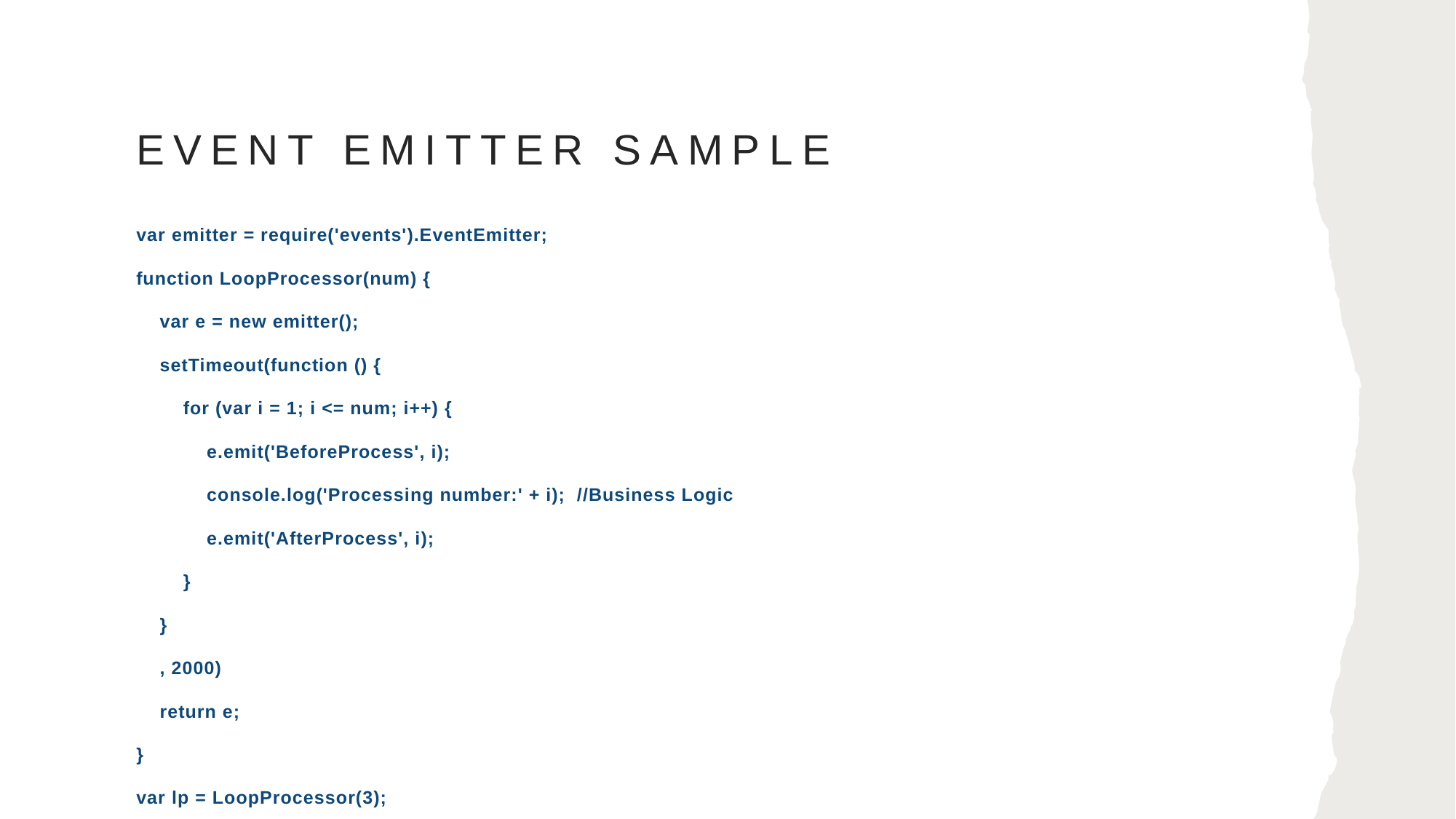

# EVENT EMITTER SAMPLE
var emitter = require('events').EventEmitter;
function LoopProcessor(num) {
    var e = new emitter();
    setTimeout(function () {
        for (var i = 1; i <= num; i++) {
            e.emit('BeforeProcess', i);
            console.log('Processing number:' + i);  //Business Logic
            e.emit('AfterProcess', i);
        }
    }
    , 2000)
    return e;
}
var lp = LoopProcessor(3);
lp.on('BeforeProcess', function (data) {
    console.log('About to start the process for ' + data);
});
lp.on('AfterProcess', function (data) {
    console.log('Completed processing ' + data);
});